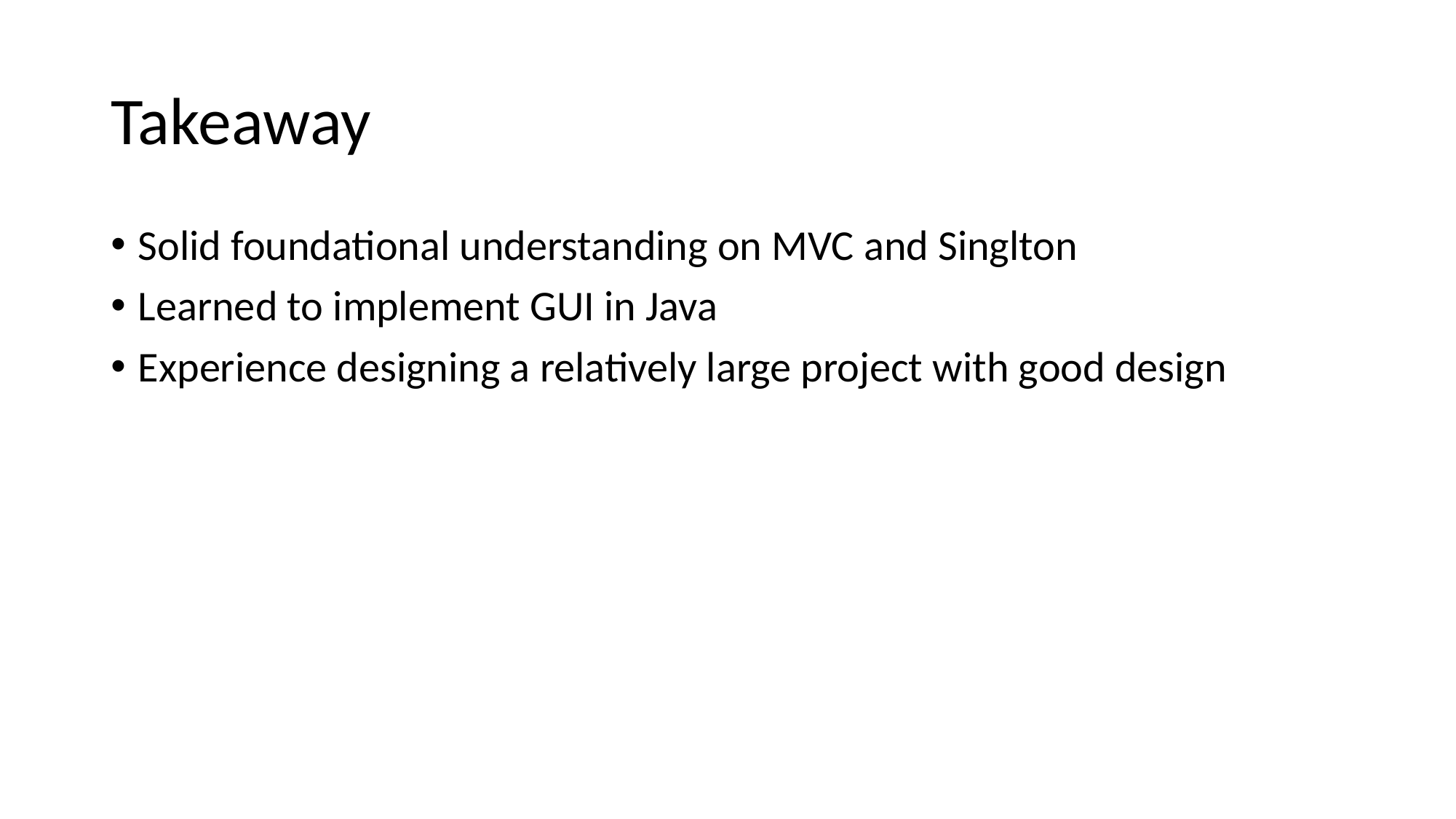

# Takeaway
Solid foundational understanding on MVC and Singlton
Learned to implement GUI in Java
Experience designing a relatively large project with good design